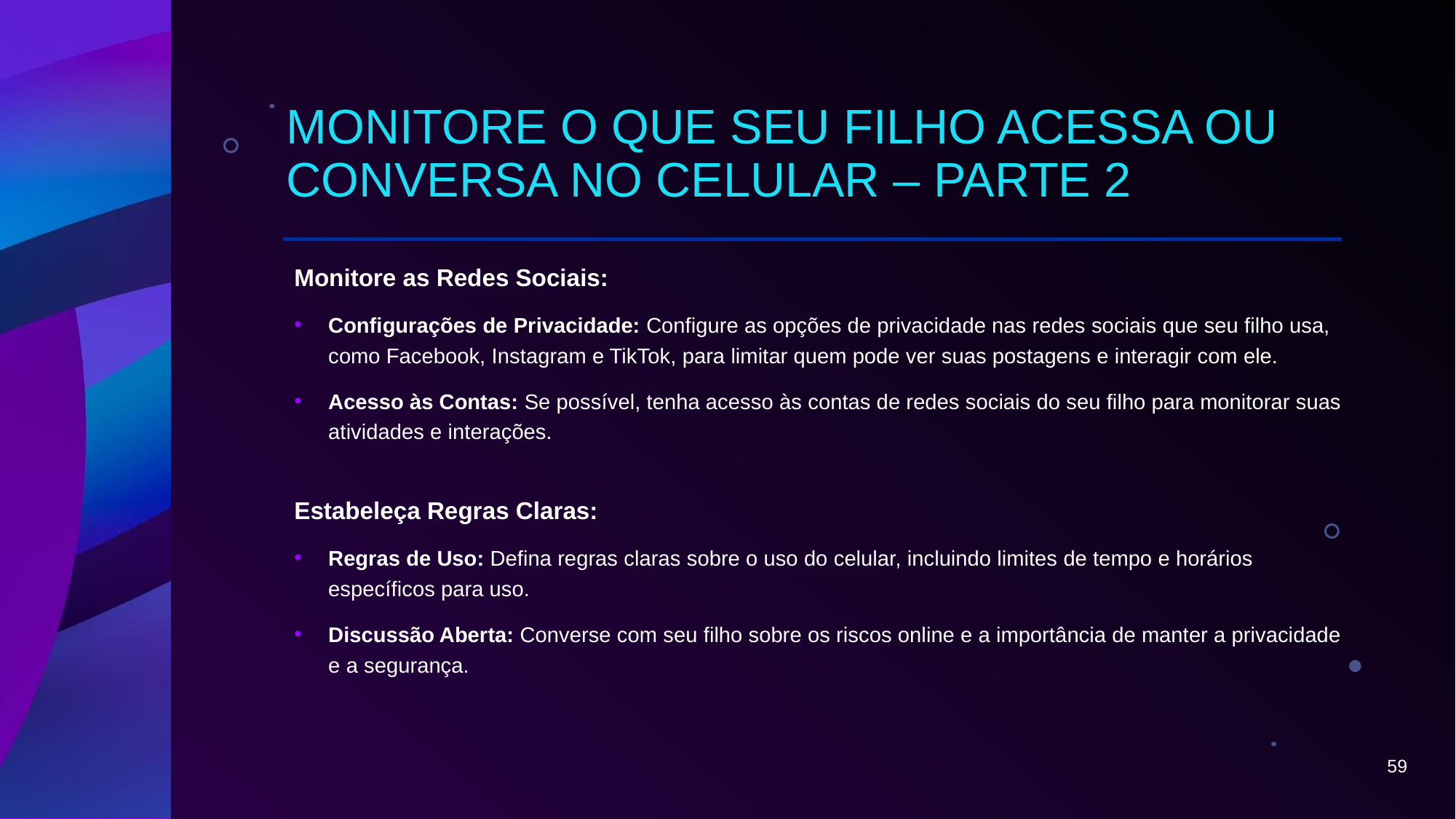

# Monitore o que seu Filho Acessa ou Conversa no Celular – parte 2
Monitore as Redes Sociais:
Configurações de Privacidade: Configure as opções de privacidade nas redes sociais que seu filho usa, como Facebook, Instagram e TikTok, para limitar quem pode ver suas postagens e interagir com ele.
Acesso às Contas: Se possível, tenha acesso às contas de redes sociais do seu filho para monitorar suas atividades e interações.
Estabeleça Regras Claras:
Regras de Uso: Defina regras claras sobre o uso do celular, incluindo limites de tempo e horários específicos para uso.
Discussão Aberta: Converse com seu filho sobre os riscos online e a importância de manter a privacidade e a segurança.

59